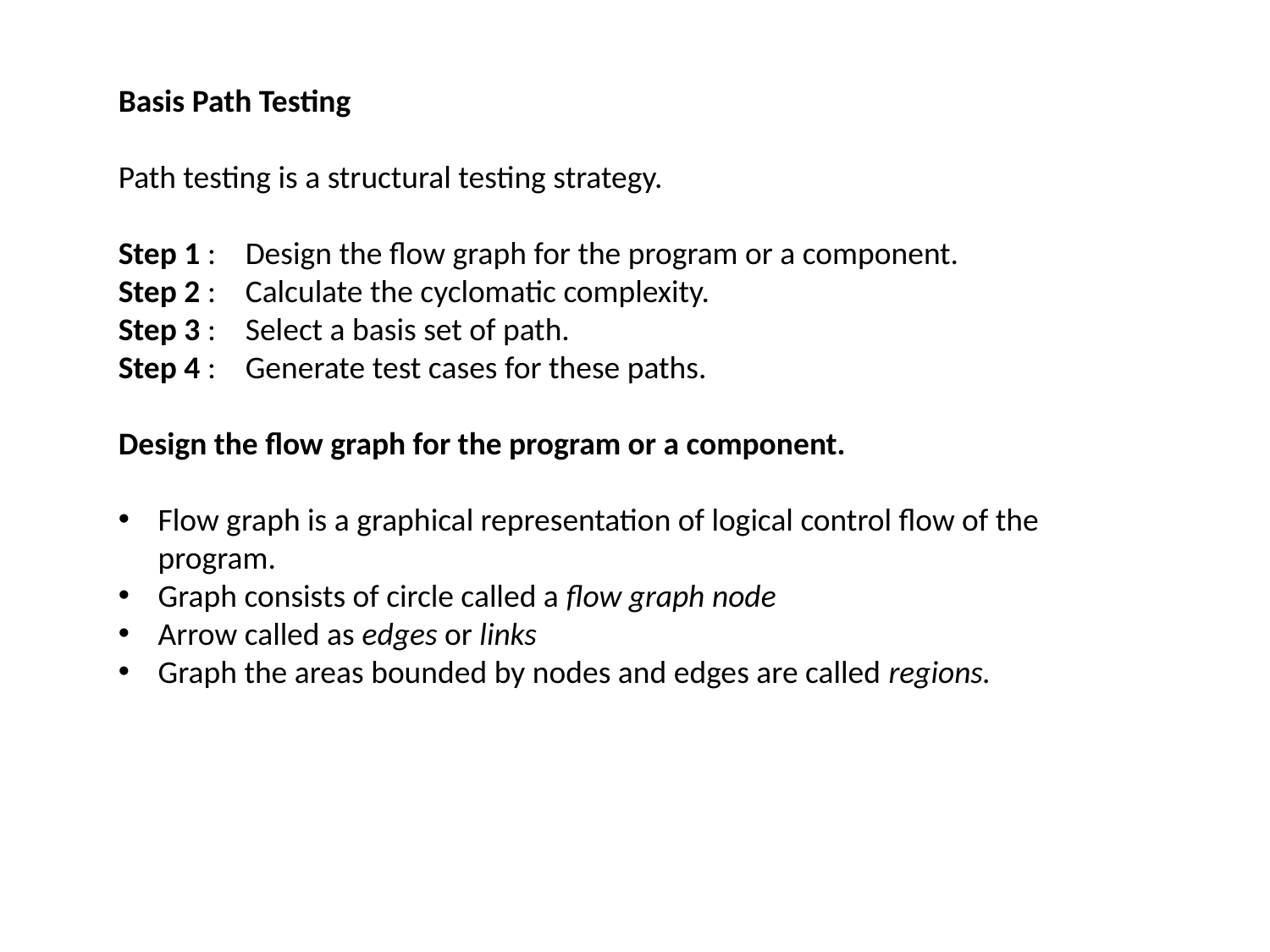

Basis Path Testing

Path testing is a structural testing strategy.

Step 1 :	Design the flow graph for the program or a component.
Step 2 :	Calculate the cyclomatic complexity.
Step 3 :	Select a basis set of path.
Step 4 :	Generate test cases for these paths.

Design the flow graph for the program or a component.

Flow graph is a graphical representation of logical control flow of the program.
Graph consists of circle called a flow graph node
Arrow called as edges or links
Graph the areas bounded by nodes and edges are called regions.